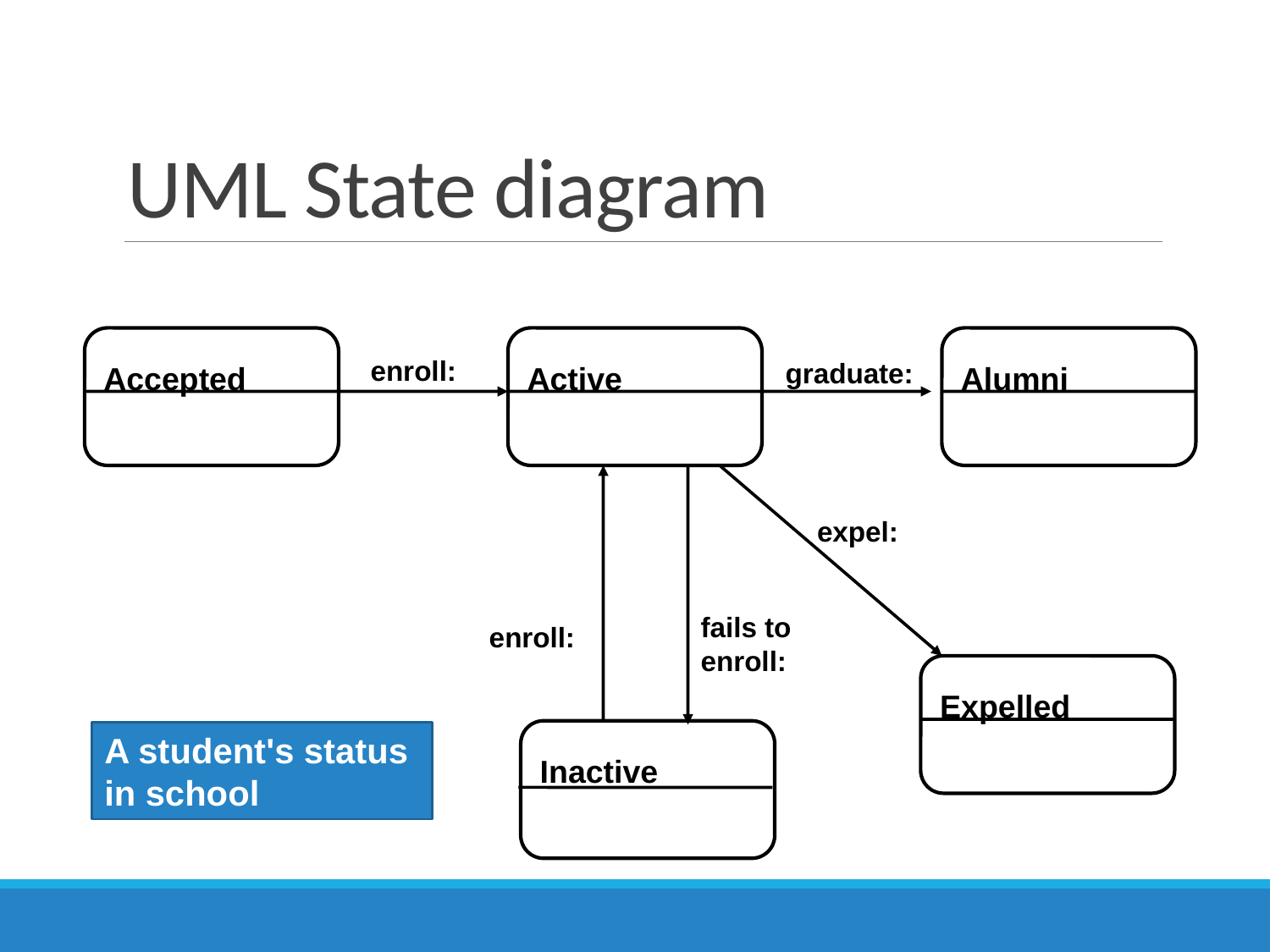

# UML State diagram
Accepted

Active

Alumni

enroll:
graduate:

expel:
fails to
enroll:
enroll:
Expelled

Inactive

A student's status in school